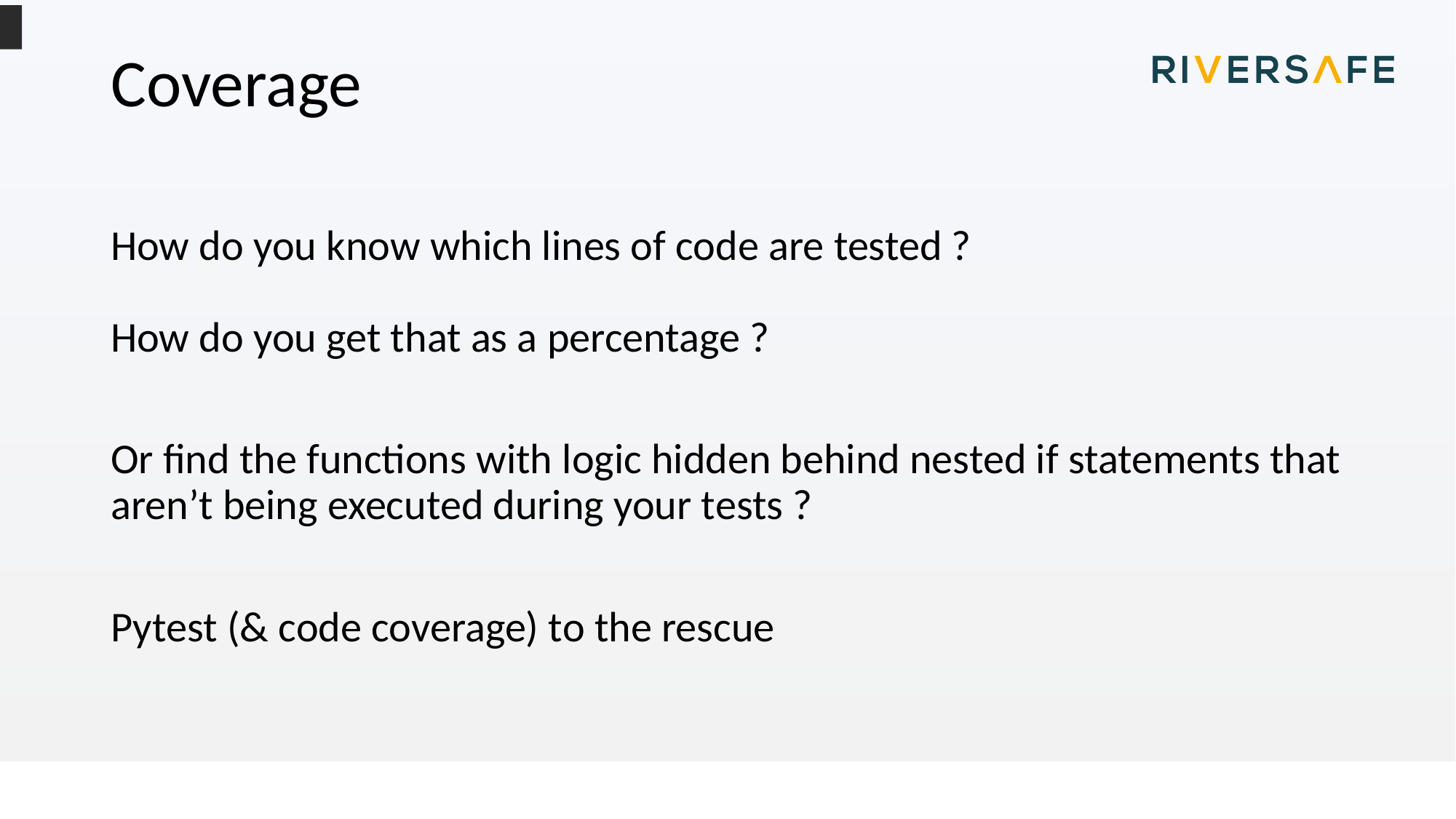

# Coverage
How do you know which lines of code are tested ?
How do you get that as a percentage ?

Or find the functions with logic hidden behind nested if statements that aren’t being executed during your tests ?

Pytest (& code coverage) to the rescue